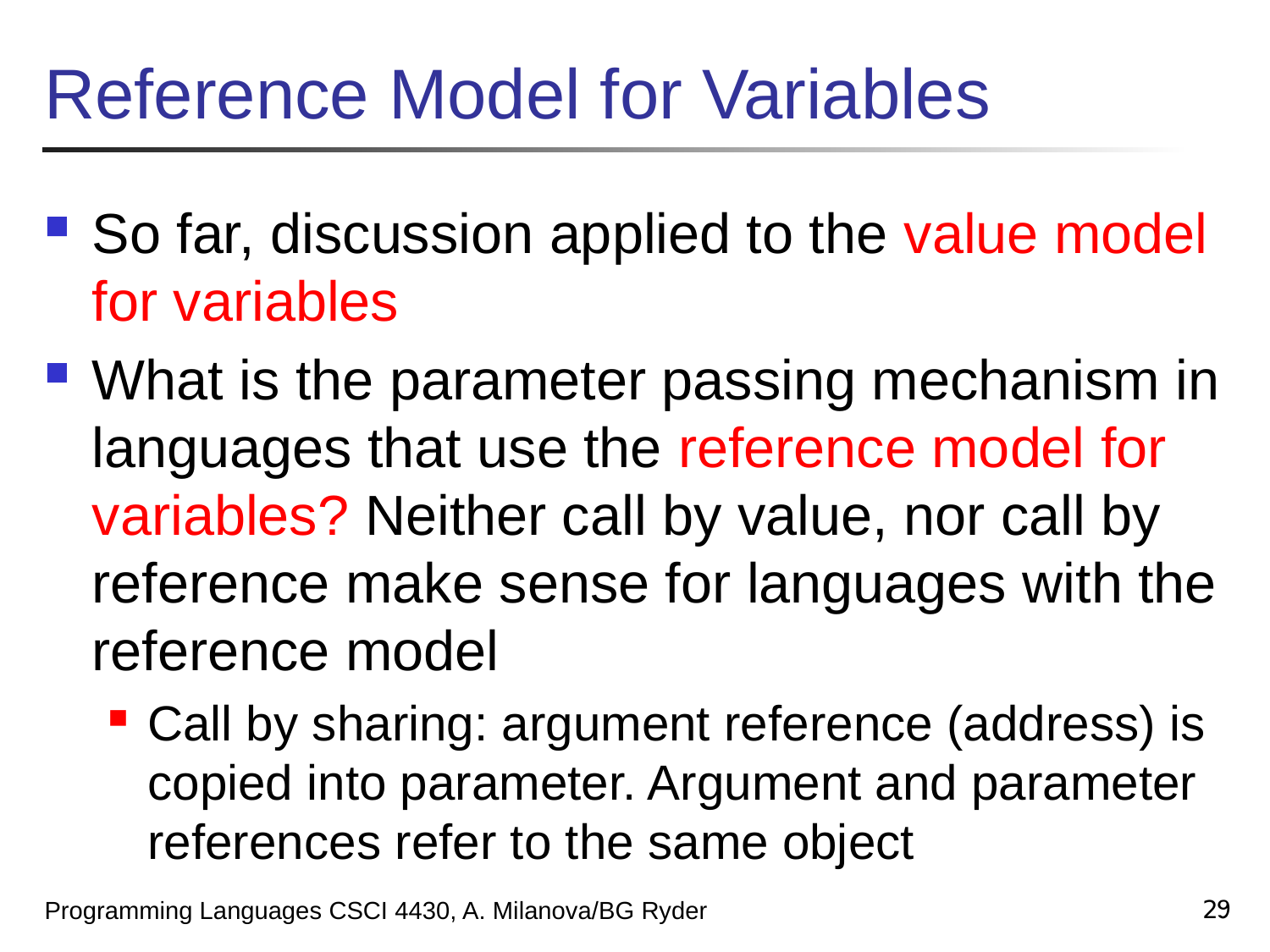

# Reference Model for Variables
So far, discussion applied to the value model for variables
What is the parameter passing mechanism in languages that use the reference model for variables? Neither call by value, nor call by reference make sense for languages with the reference model
Call by sharing: argument reference (address) is copied into parameter. Argument and parameter references refer to the same object
29
Programming Languages CSCI 4430, A. Milanova/BG Ryder